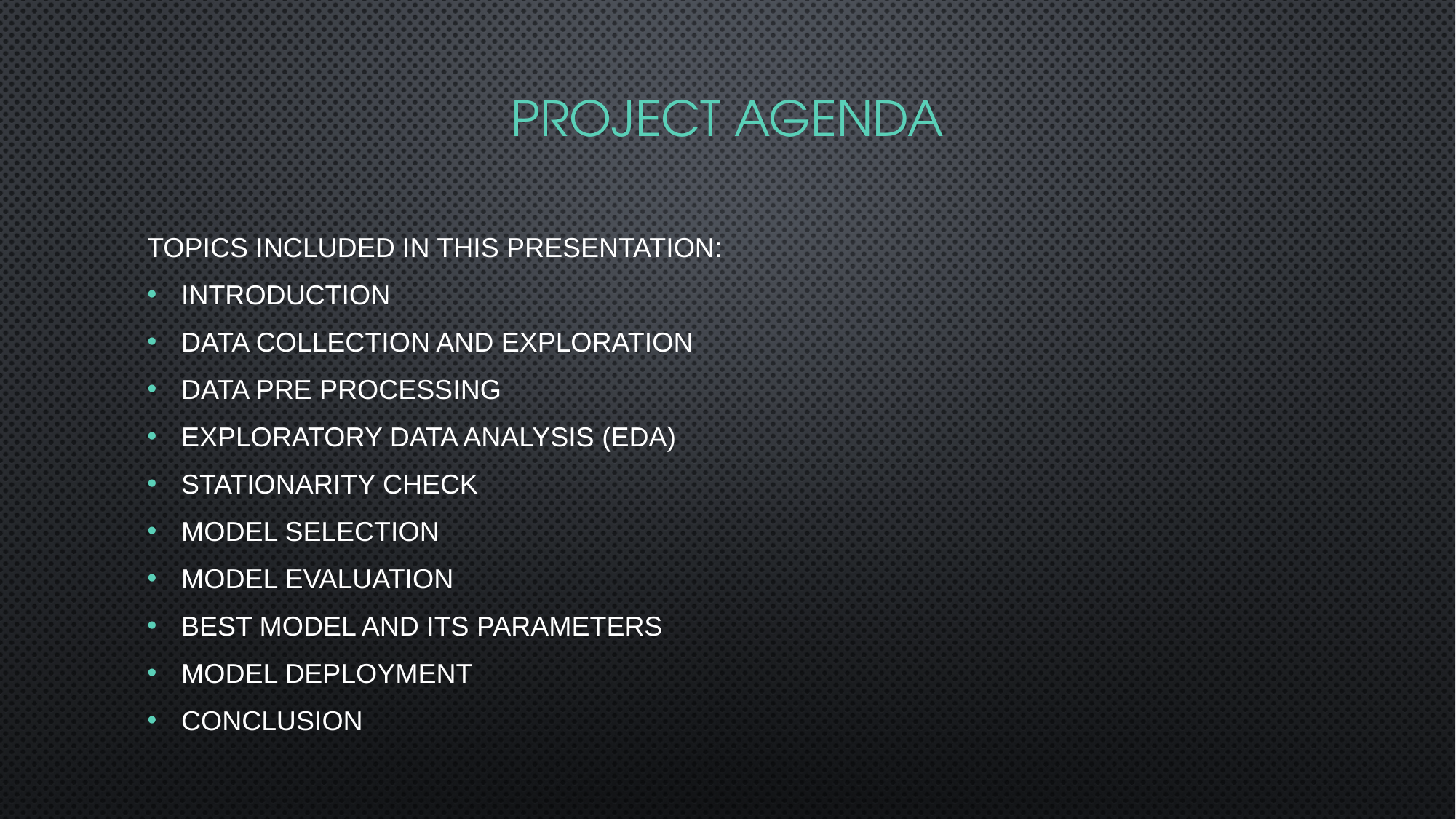

# Project Agenda
Topics included in this presentation:
Introduction
Data collection and exploration
Data pre processing
Exploratory data analysis (EDA)
Stationarity check
Model selection
Model evaluation
Best model and its parameters
Model deployment
Conclusion